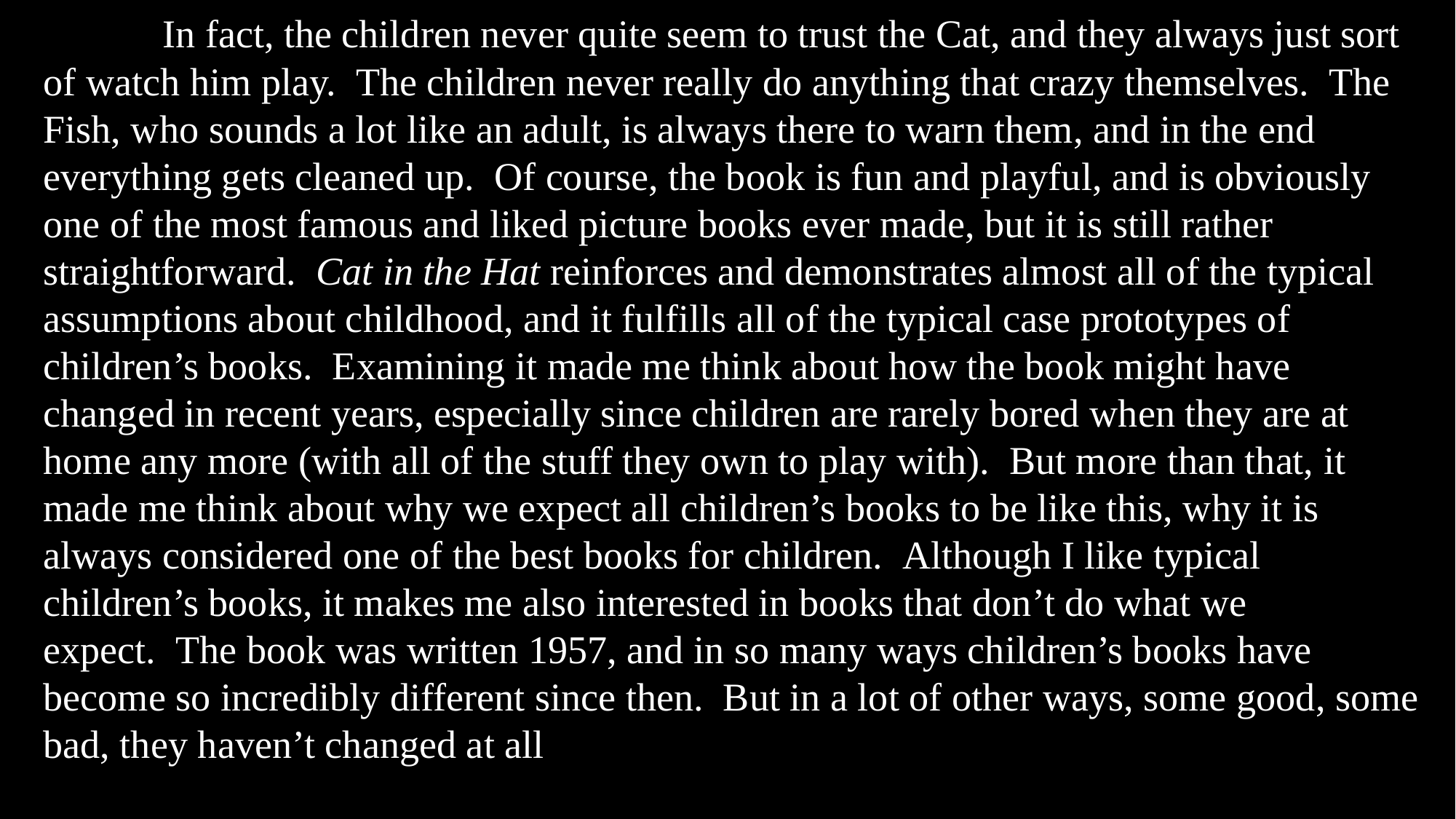

In fact, the children never quite seem to trust the Cat, and they always just sort of watch him play.  The children never really do anything that crazy themselves.  The Fish, who sounds a lot like an adult, is always there to warn them, and in the end everything gets cleaned up.  Of course, the book is fun and playful, and is obviously one of the most famous and liked picture books ever made, but it is still rather straightforward.  Cat in the Hat reinforces and demonstrates almost all of the typical assumptions about childhood, and it fulfills all of the typical case prototypes of children’s books.  Examining it made me think about how the book might have changed in recent years, especially since children are rarely bored when they are at home any more (with all of the stuff they own to play with).  But more than that, it made me think about why we expect all children’s books to be like this, why it is always considered one of the best books for children.  Although I like typical children’s books, it makes me also interested in books that don’t do what we expect.  The book was written 1957, and in so many ways children’s books have become so incredibly different since then.  But in a lot of other ways, some good, some bad, they haven’t changed at all